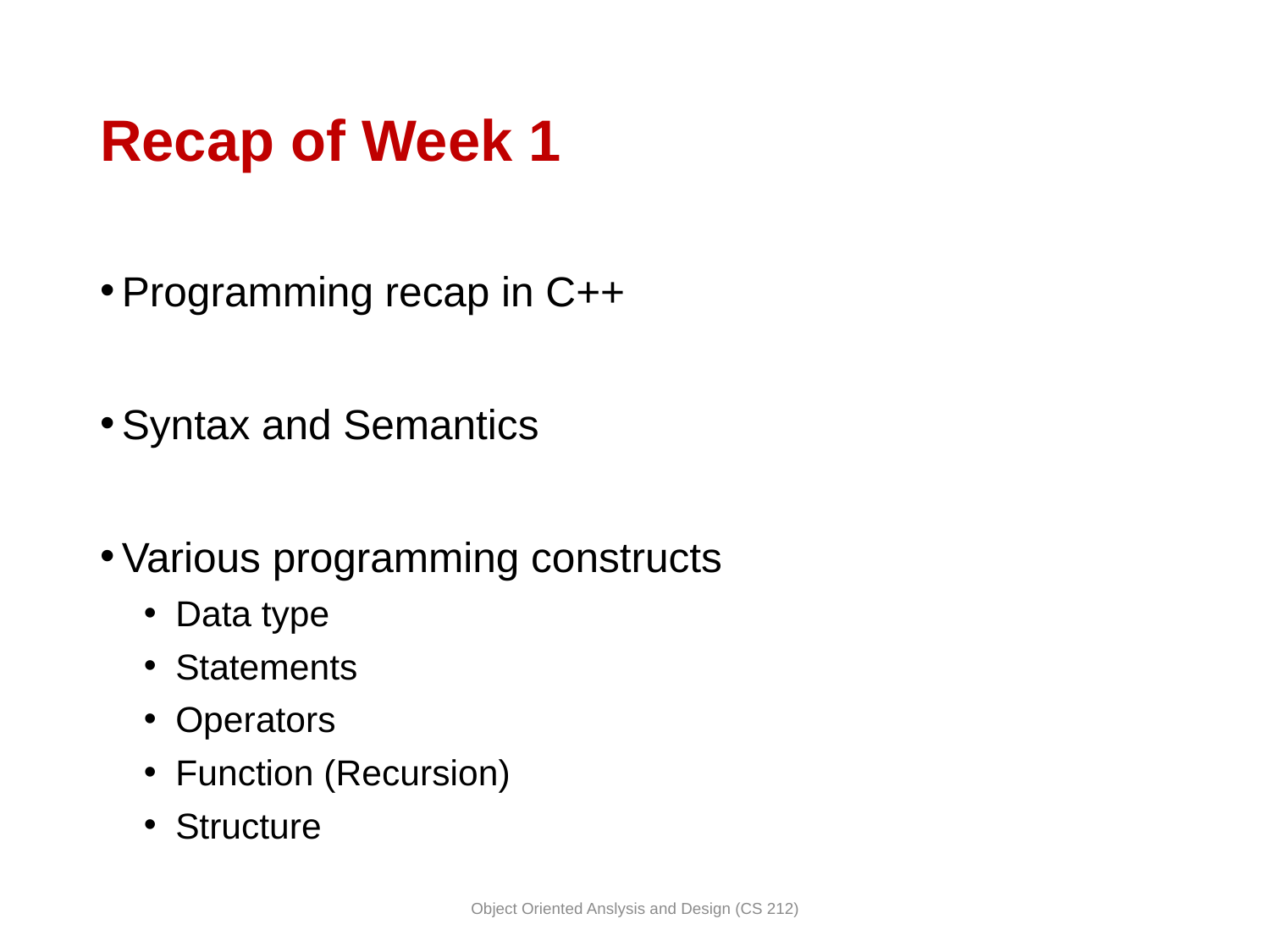

# Recap of Week 1
Programming recap in C++

Syntax and Semantics

Various programming constructs
 Data type
 Statements
 Operators
 Function (Recursion)
 Structure
Object Oriented Anslysis and Design (CS 212)